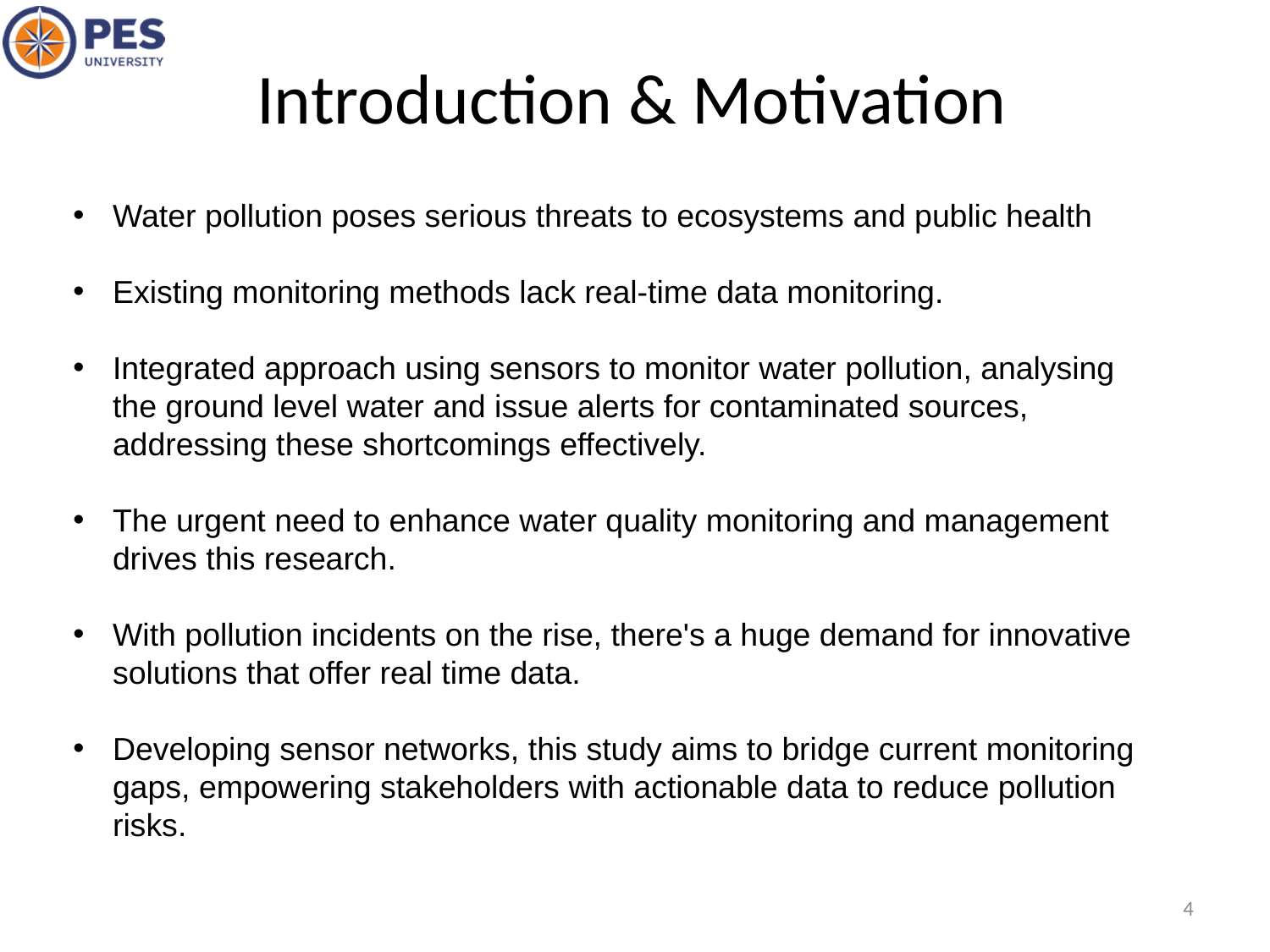

Introduction & Motivation
Water pollution poses serious threats to ecosystems and public health

Existing monitoring methods lack real-time data monitoring.

Integrated approach using sensors to monitor water pollution, analysing the ground level water and issue alerts for contaminated sources, addressing these shortcomings effectively.

The urgent need to enhance water quality monitoring and management drives this research.

With pollution incidents on the rise, there's a huge demand for innovative solutions that offer real time data.

Developing sensor networks, this study aims to bridge current monitoring gaps, empowering stakeholders with actionable data to reduce pollution risks.

4